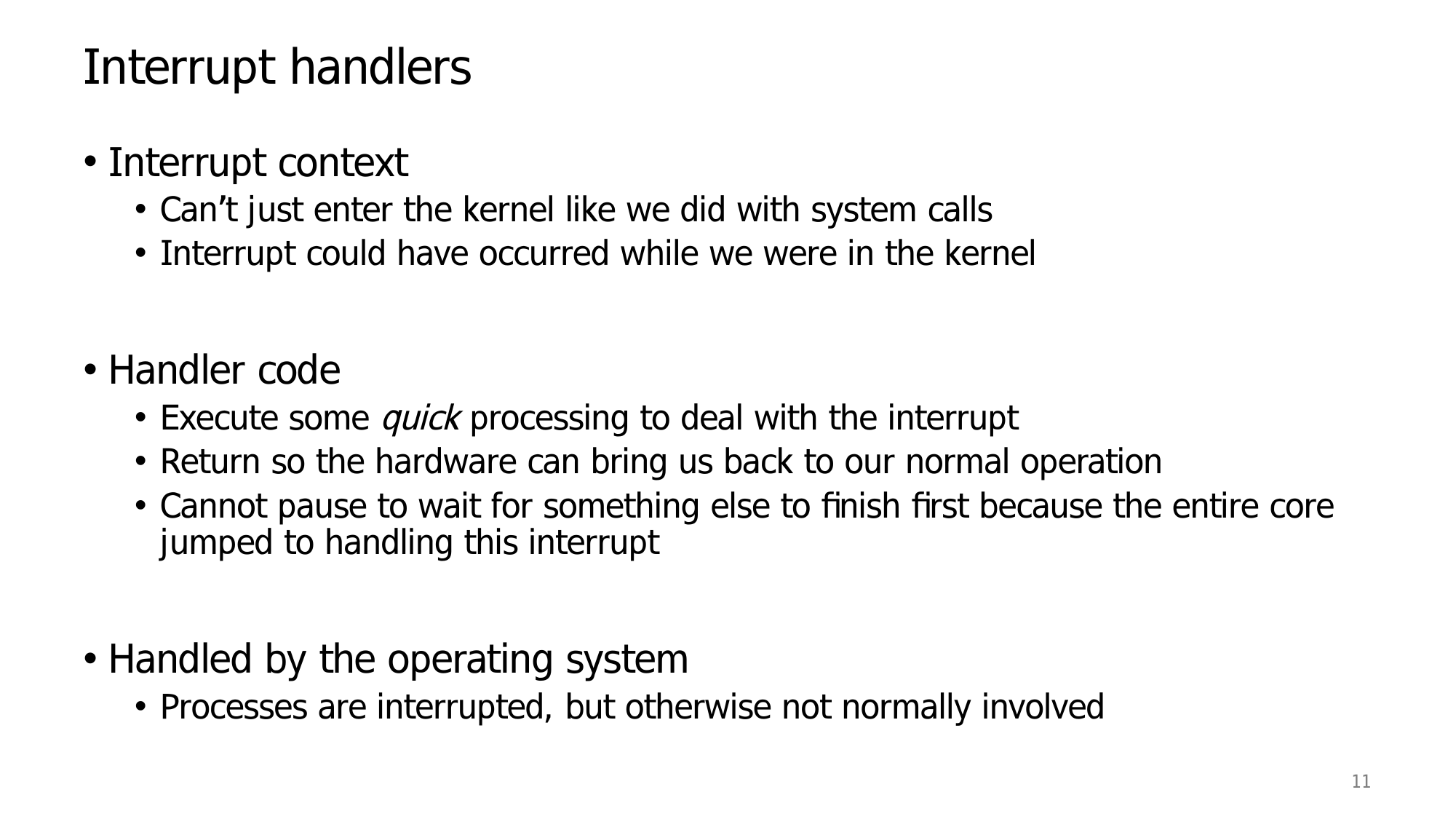

# Interrupt handlers
Interrupt context
Can’t just enter the kernel like we did with system calls
Interrupt could have occurred while we were in the kernel

Handler code
Execute some quick processing to deal with the interrupt
Return so the hardware can bring us back to our normal operation
Cannot pause to wait for something else to finish first because the entire core jumped to handling this interrupt

Handled by the operating system
Processes are interrupted, but otherwise not normally involved
11